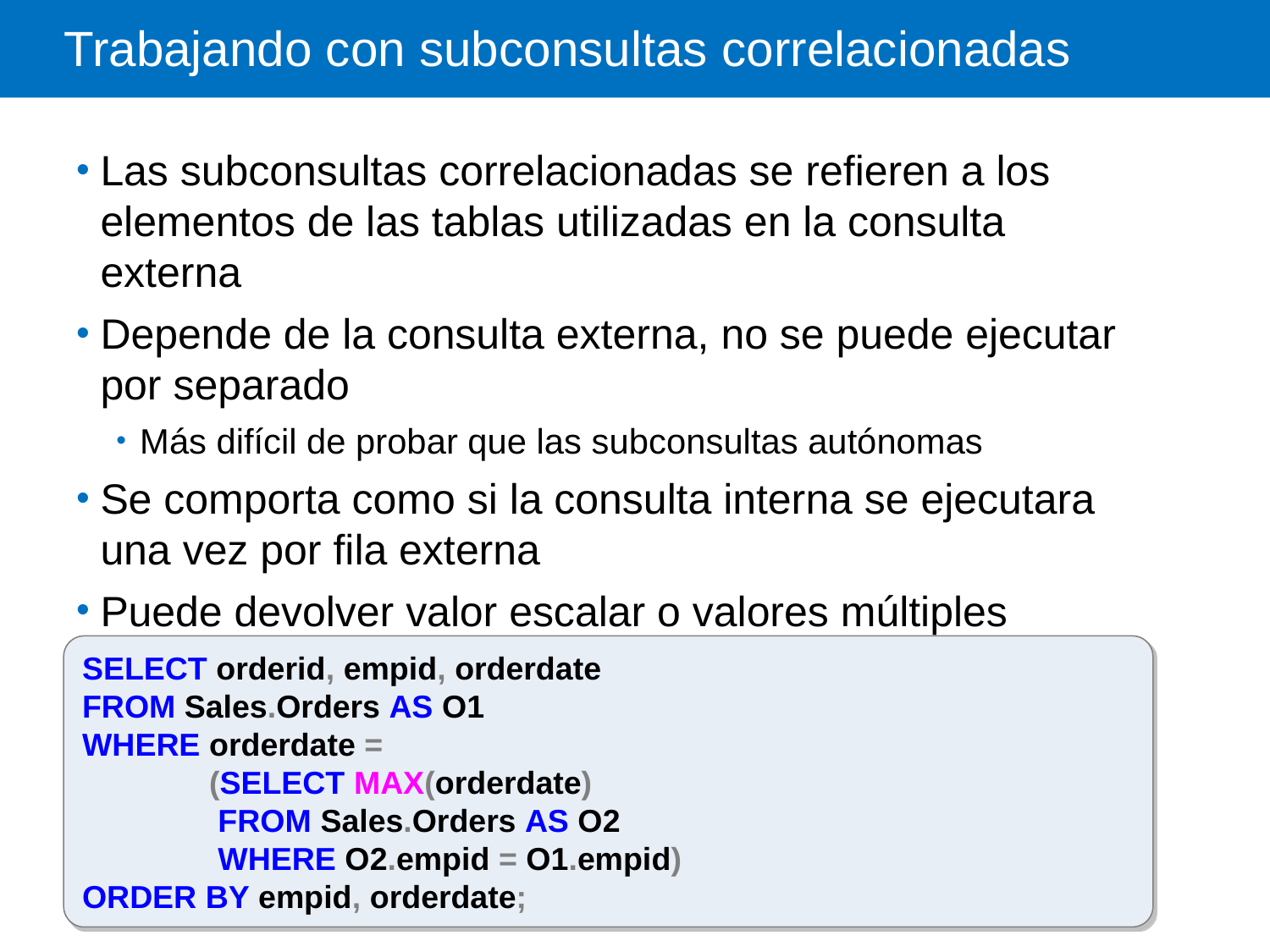

# Trabajando con subconsultas correlacionadas
Las subconsultas correlacionadas se refieren a los elementos de las tablas utilizadas en la consulta externa
Depende de la consulta externa, no se puede ejecutar por separado
Más difícil de probar que las subconsultas autónomas
Se comporta como si la consulta interna se ejecutara una vez por fila externa
Puede devolver valor escalar o valores múltiples
SELECT orderid, empid, orderdate
FROM Sales.Orders AS O1
WHERE orderdate =
	(SELECT MAX(orderdate)
	 FROM Sales.Orders AS O2
	 WHERE O2.empid = O1.empid)
ORDER BY empid, orderdate;